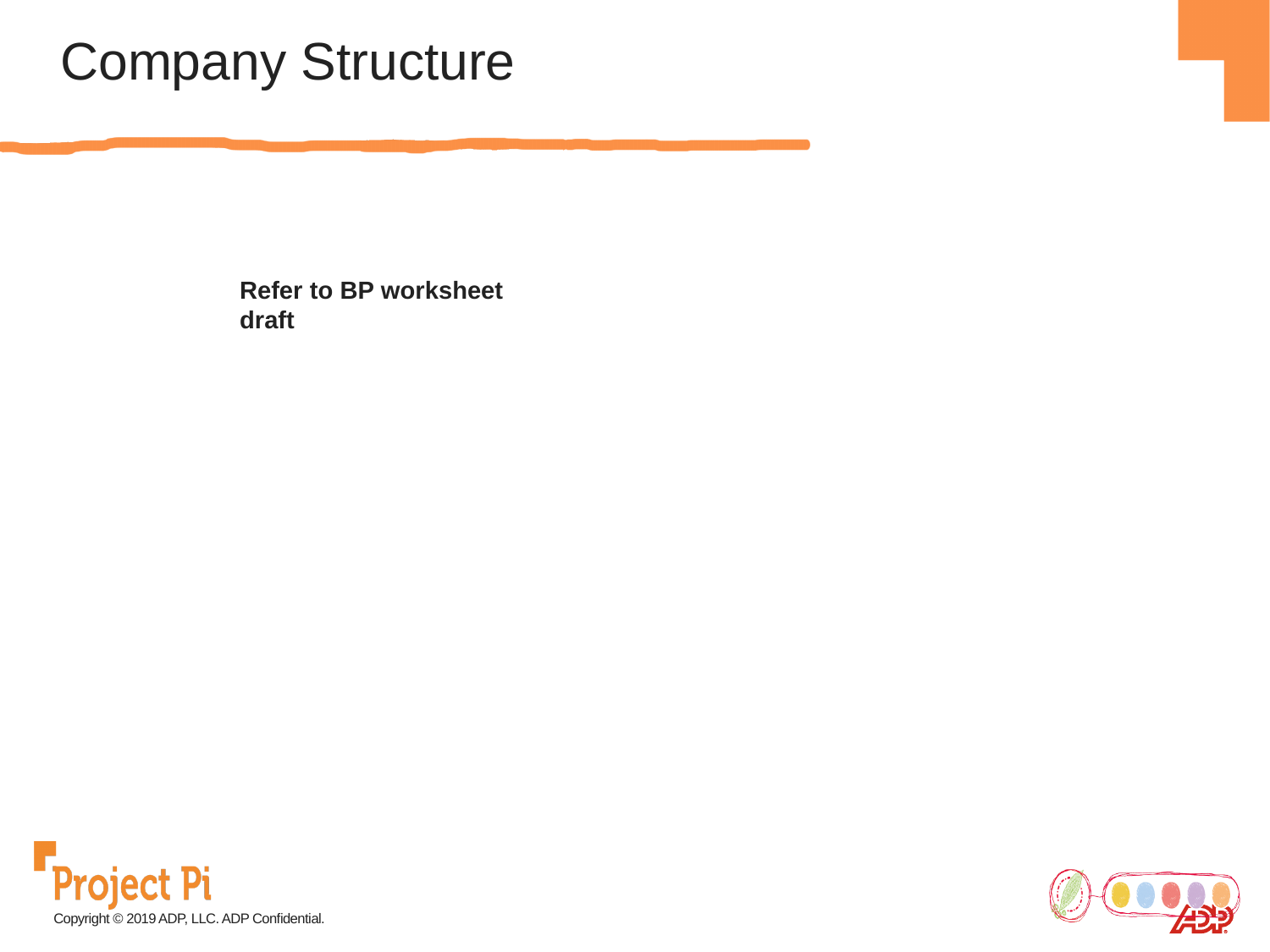

Company Structure
Refer to BP worksheet draft